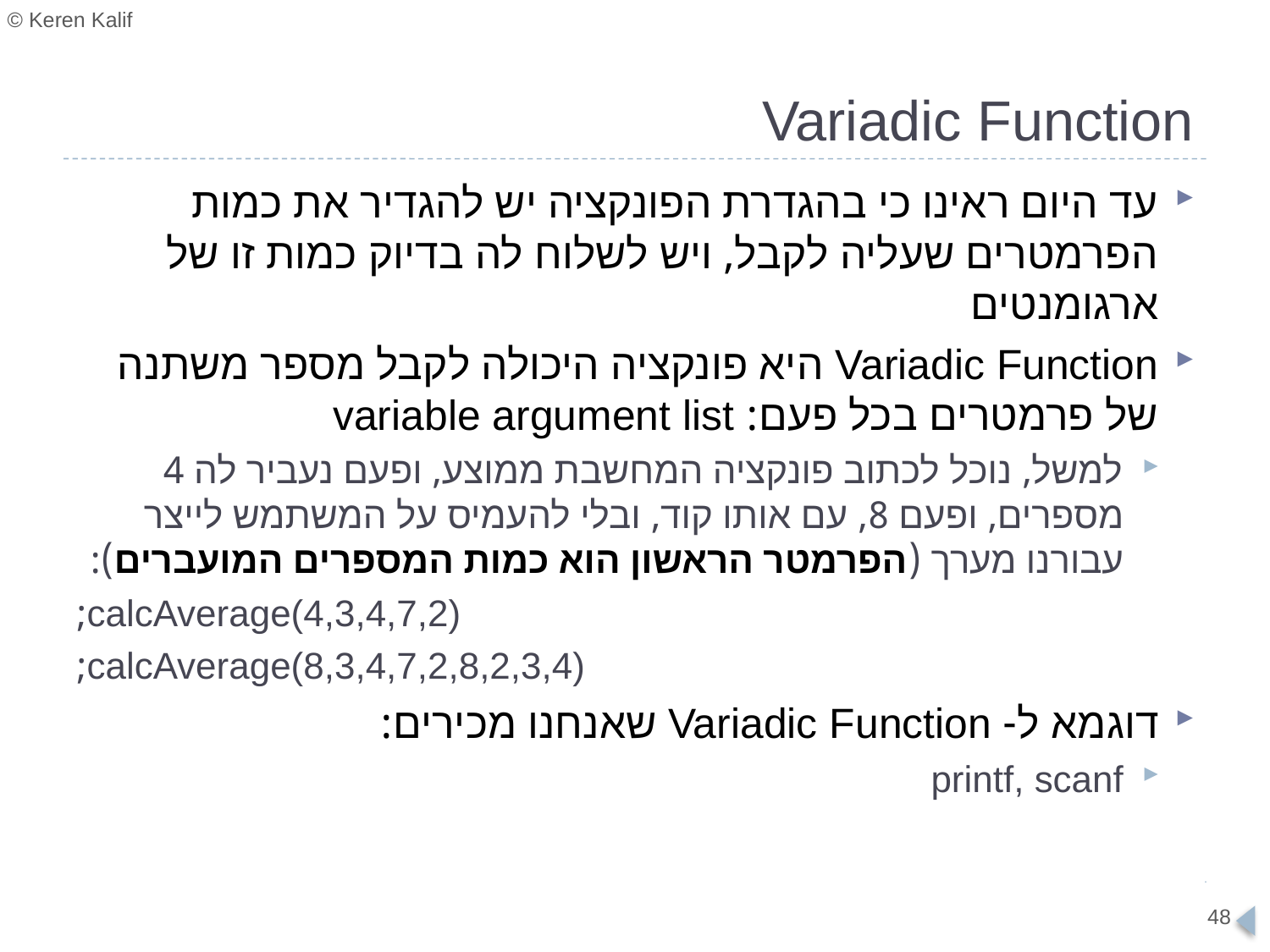

# Variadic Function
עד היום ראינו כי בהגדרת הפונקציה יש להגדיר את כמות הפרמטרים שעליה לקבל, ויש לשלוח לה בדיוק כמות זו של ארגומנטים
Variadic Function היא פונקציה היכולה לקבל מספר משתנה של פרמטרים בכל פעם: variable argument list
למשל, נוכל לכתוב פונקציה המחשבת ממוצע, ופעם נעביר לה 4 מספרים, ופעם 8, עם אותו קוד, ובלי להעמיס על המשתמש לייצר עבורנו מערך (הפרמטר הראשון הוא כמות המספרים המועברים):
calcAverage(4,3,4,7,2);
calcAverage(8,3,4,7,2,8,2,3,4);
דוגמא ל- Variadic Function שאנחנו מכירים:
printf, scanf